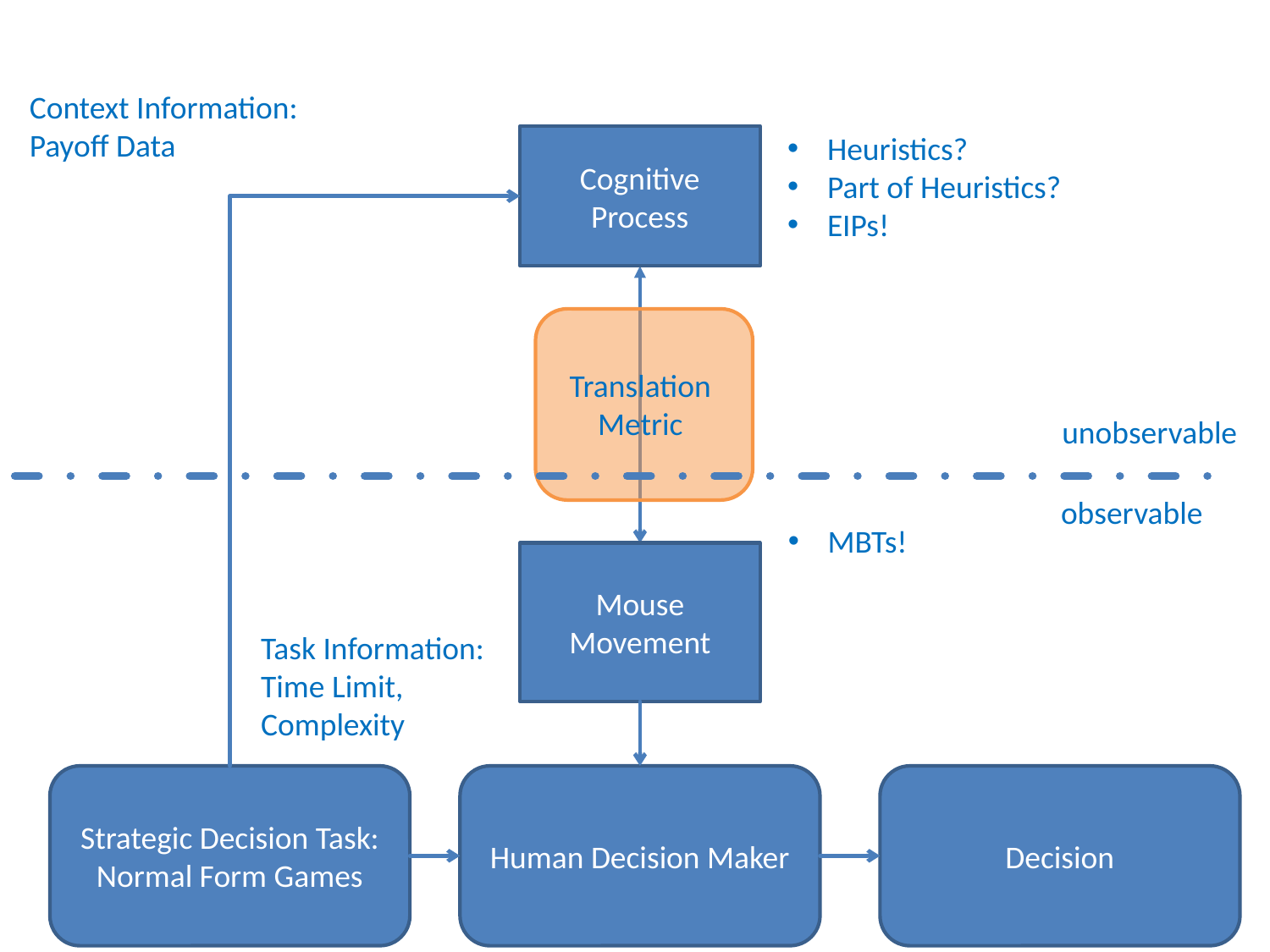

Context Information: Payoff Data
Heuristics?
Part of Heuristics?
EIPs!
Cognitive Process

Translation Metric
unobservable
observable
MBTs!
Mouse Movement
Task Information: Time Limit, Complexity
Human Decision Maker
Decision
Strategic Decision Task: Normal Form Games